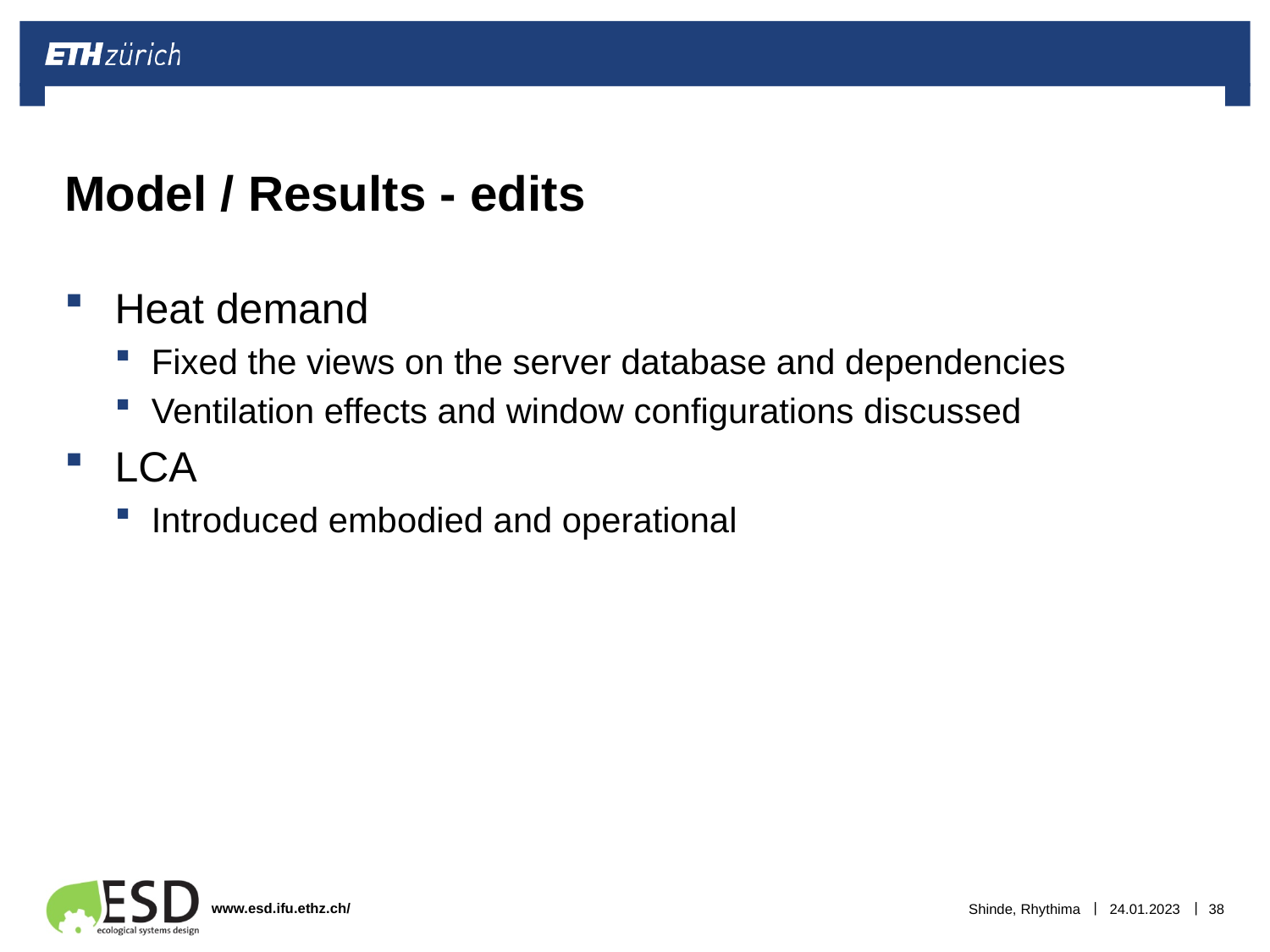

# Model / Results - edits
Heat demand
Fixed the views on the server database and dependencies
Ventilation effects and window configurations discussed
LCA
Introduced embodied and operational

Shinde, Rhythima
24.01.2023
38